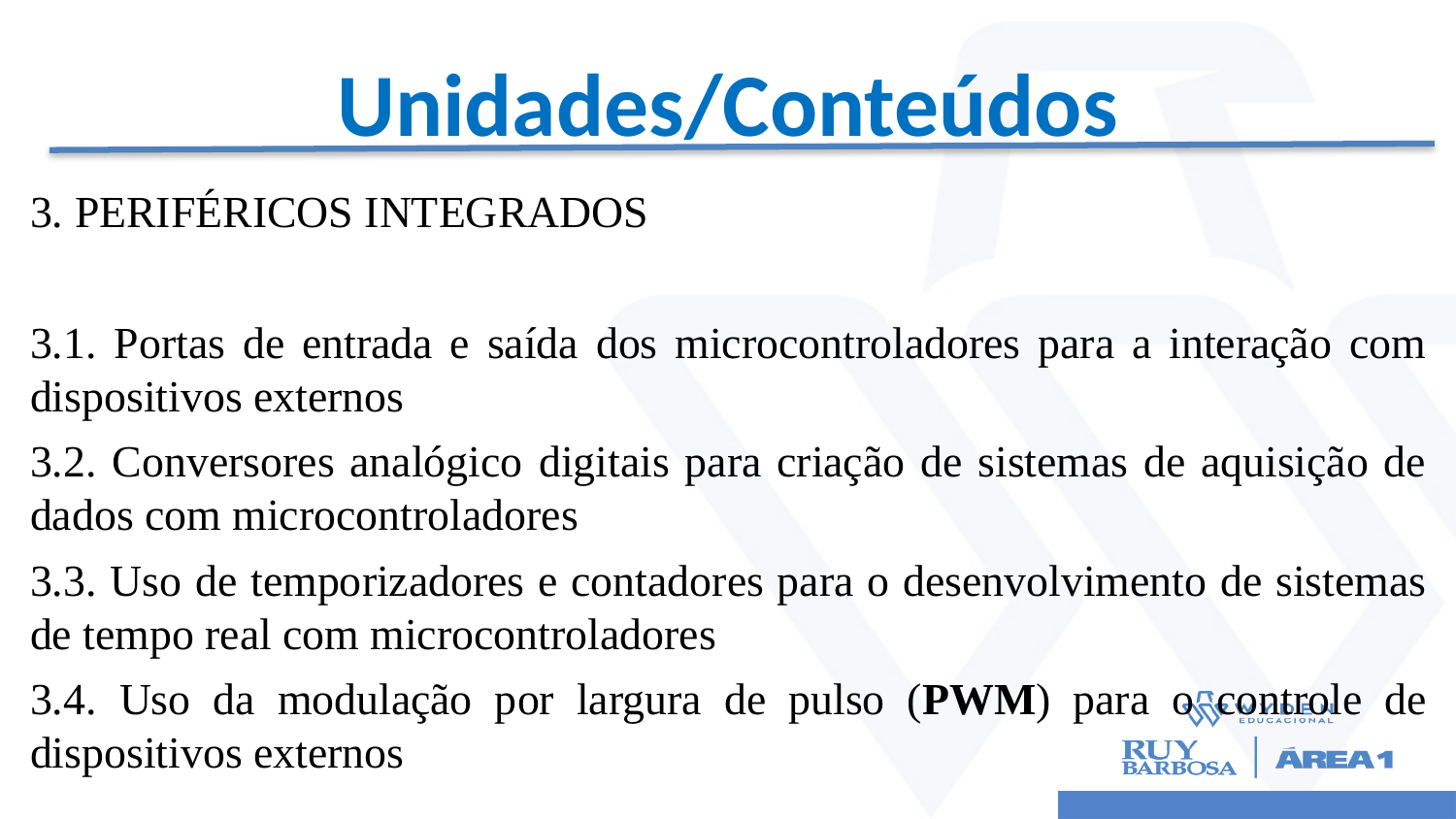

# Unidades/Conteúdos
3. PERIFÉRICOS INTEGRADOS

3.1. Portas de entrada e saída dos microcontroladores para a interação com dispositivos externos
3.2. Conversores analógico­ digitais para criação de sistemas de aquisição de dados com microcontroladores
3.3. Uso de temporizadores e contadores para o desenvolvimento de sistemas de tempo real com microcontroladores
3.4. Uso da modulação por largura de pulso (PWM) para o controle de dispositivos externos